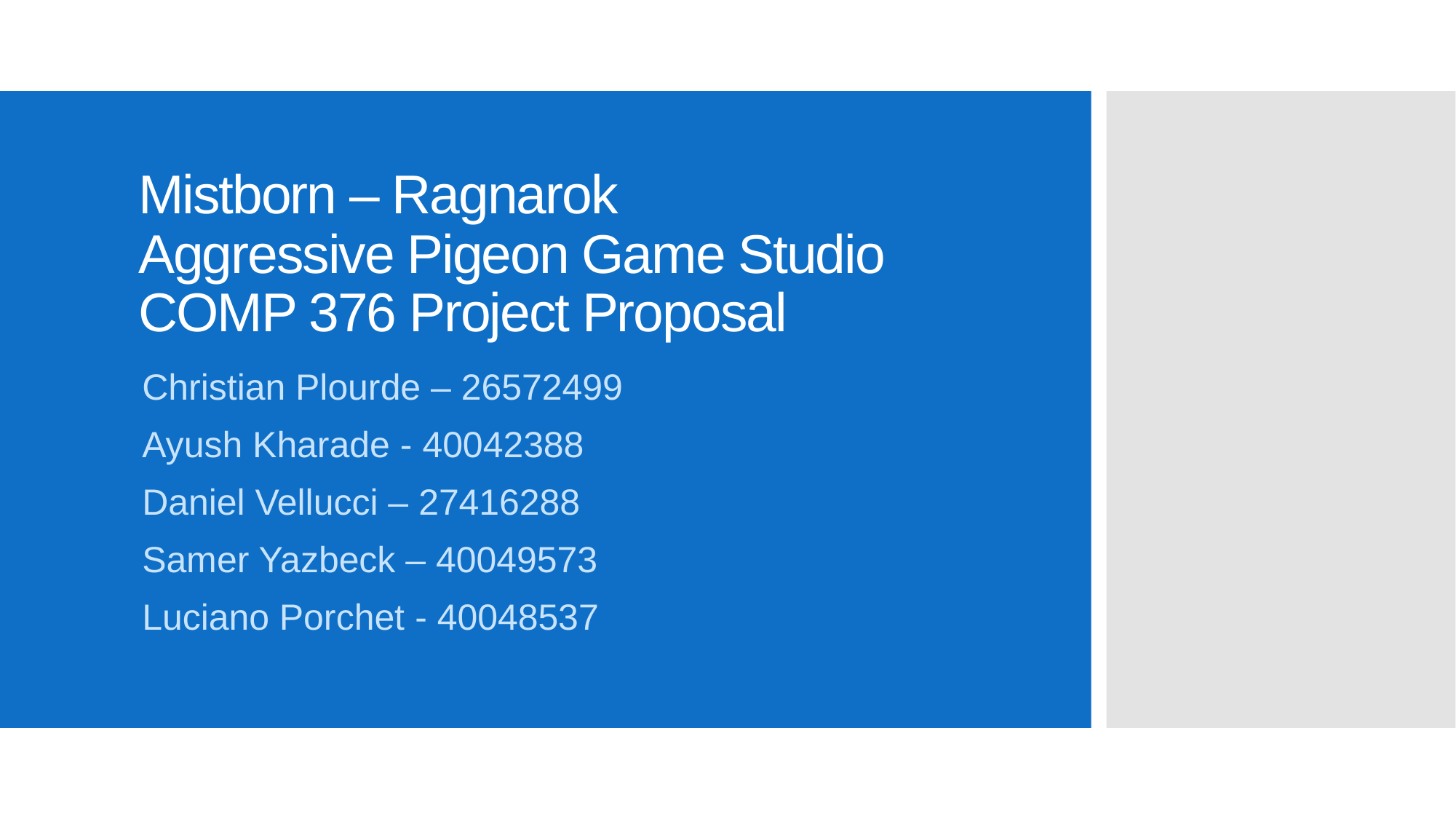

# Mistborn – Ragnarok Aggressive Pigeon Game Studio COMP 376 Project Proposal
Christian Plourde – 26572499
Ayush Kharade - 40042388
Daniel Vellucci – 27416288
Samer Yazbeck – 40049573
Luciano Porchet - 40048537